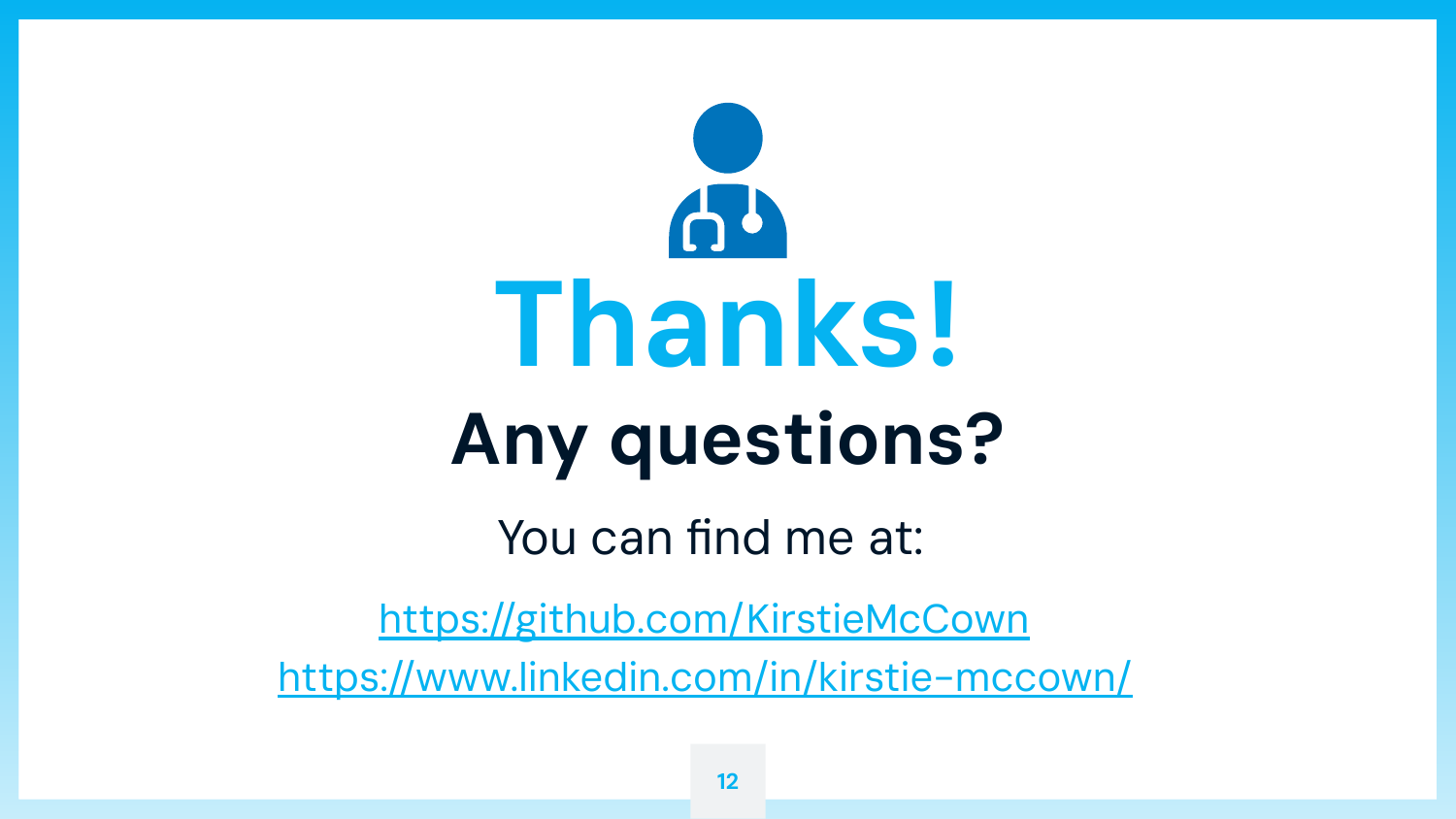

Thanks!
Any questions?
You can find me at:
https://github.com/KirstieMcCown https://www.linkedin.com/in/kirstie-mccown/
12